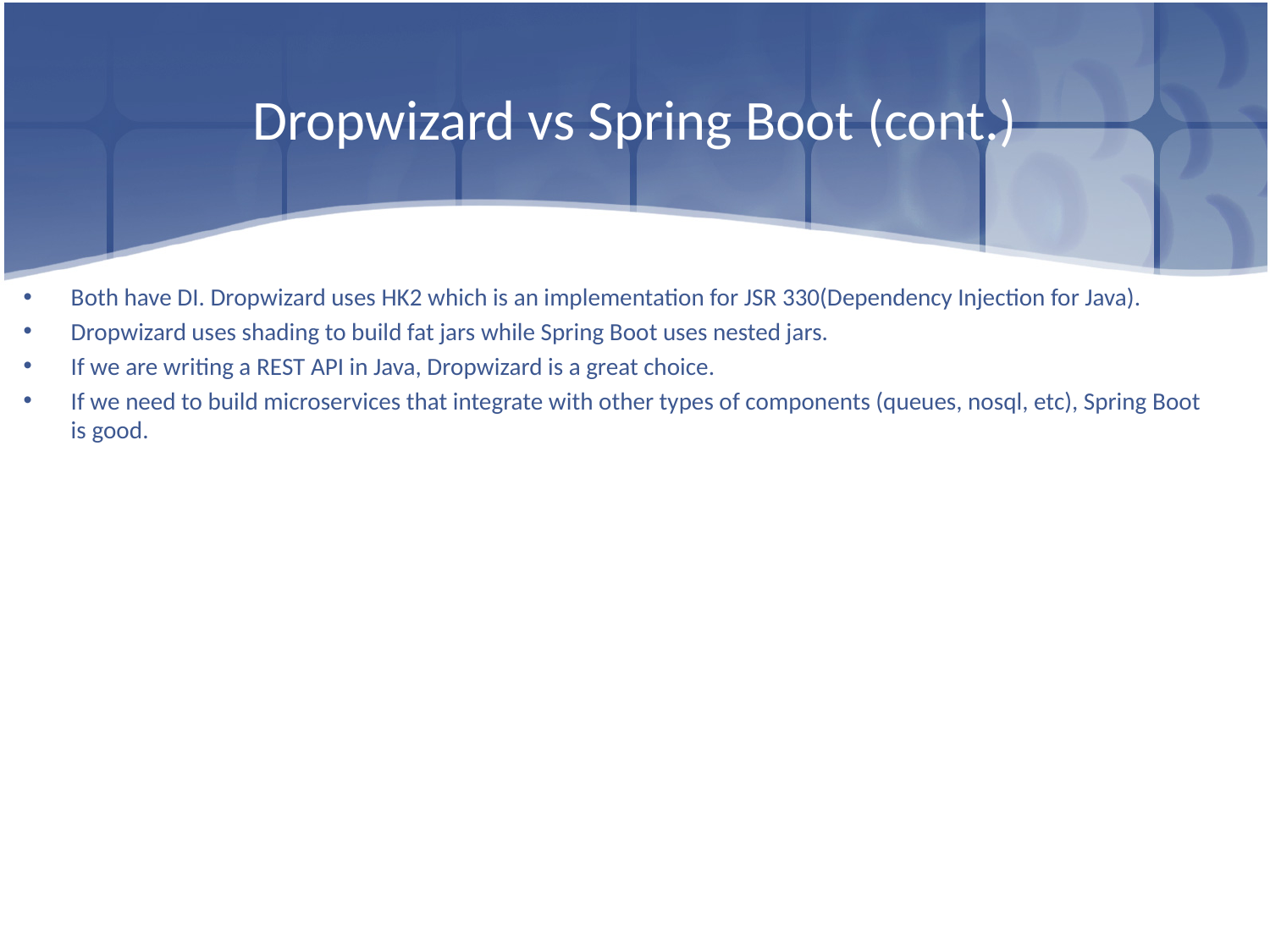

# Dropwizard vs Spring Boot (cont.)
Both have DI. Dropwizard uses HK2 which is an implementation for JSR 330(Dependency Injection for Java).
Dropwizard uses shading to build fat jars while Spring Boot uses nested jars.
If we are writing a REST API in Java, Dropwizard is a great choice.
If we need to build microservices that integrate with other types of components (queues, nosql, etc), Spring Boot is good.